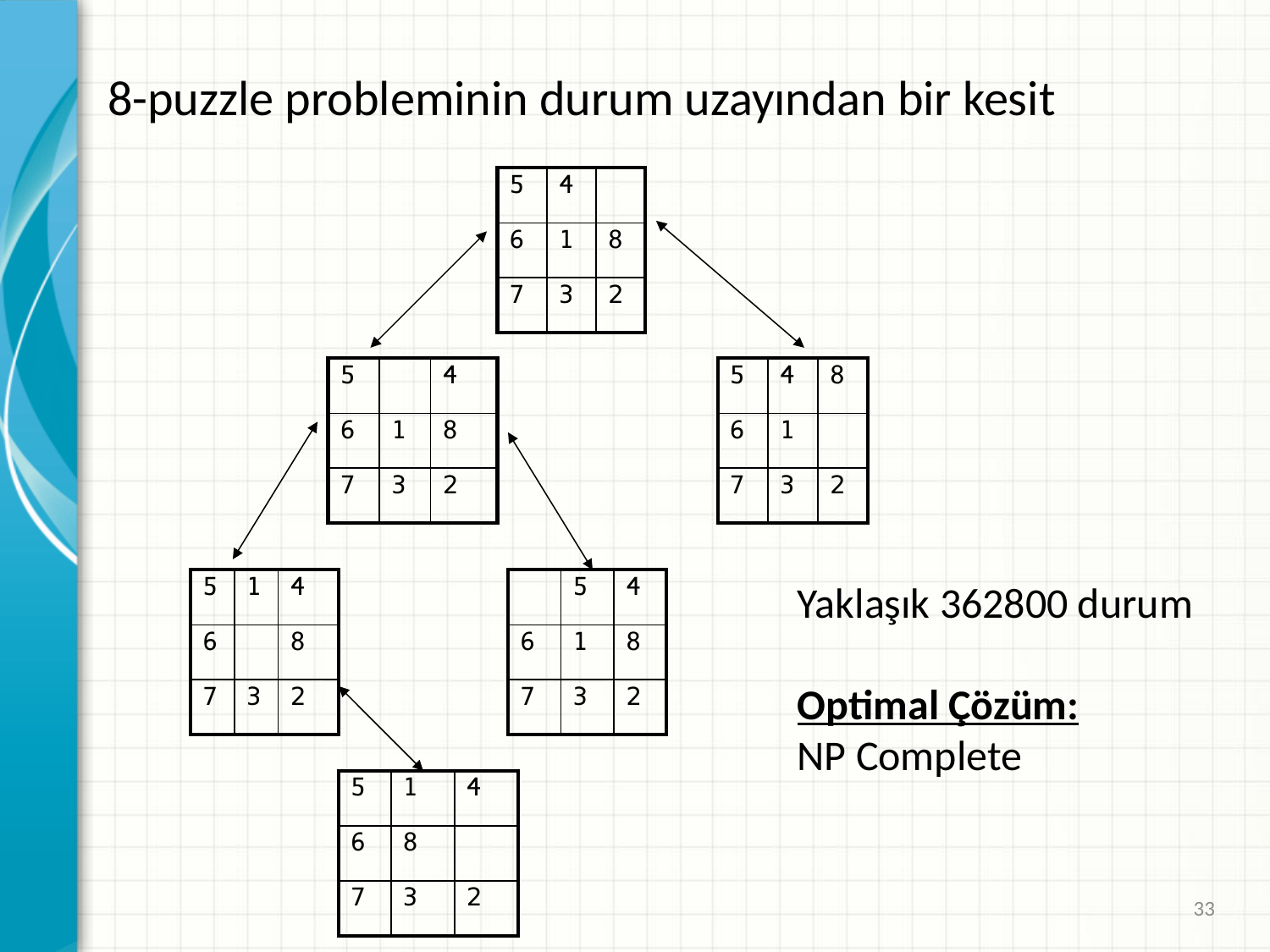

8-puzzle probleminin durum uzayından bir kesit
| 5 | 4 |  |
| --- | --- | --- |
| 6 | 1 | 8 |
| 7 | 3 | 2 |

| 5 |  | 4 |
| --- | --- | --- |
| 6 | 1 | 8 |
| 7 | 3 | 2 |
| 5 | 4 | 8 |
| --- | --- | --- |
| 6 | 1 |  |
| 7 | 3 | 2 |

| 5 | 1 | 4 |
| --- | --- | --- |
| 6 |  | 8 |
| 7 | 3 | 2 |
|  | 5 | 4 |
| --- | --- | --- |
| 6 | 1 | 8 |
| 7 | 3 | 2 |
Yaklaşık 362800 durum

Optimal Çözüm:
NP Complete

| 5 | 1 | 4 |
| --- | --- | --- |
| 6 | 8 |  |
| 7 | 3 | 2 |
33